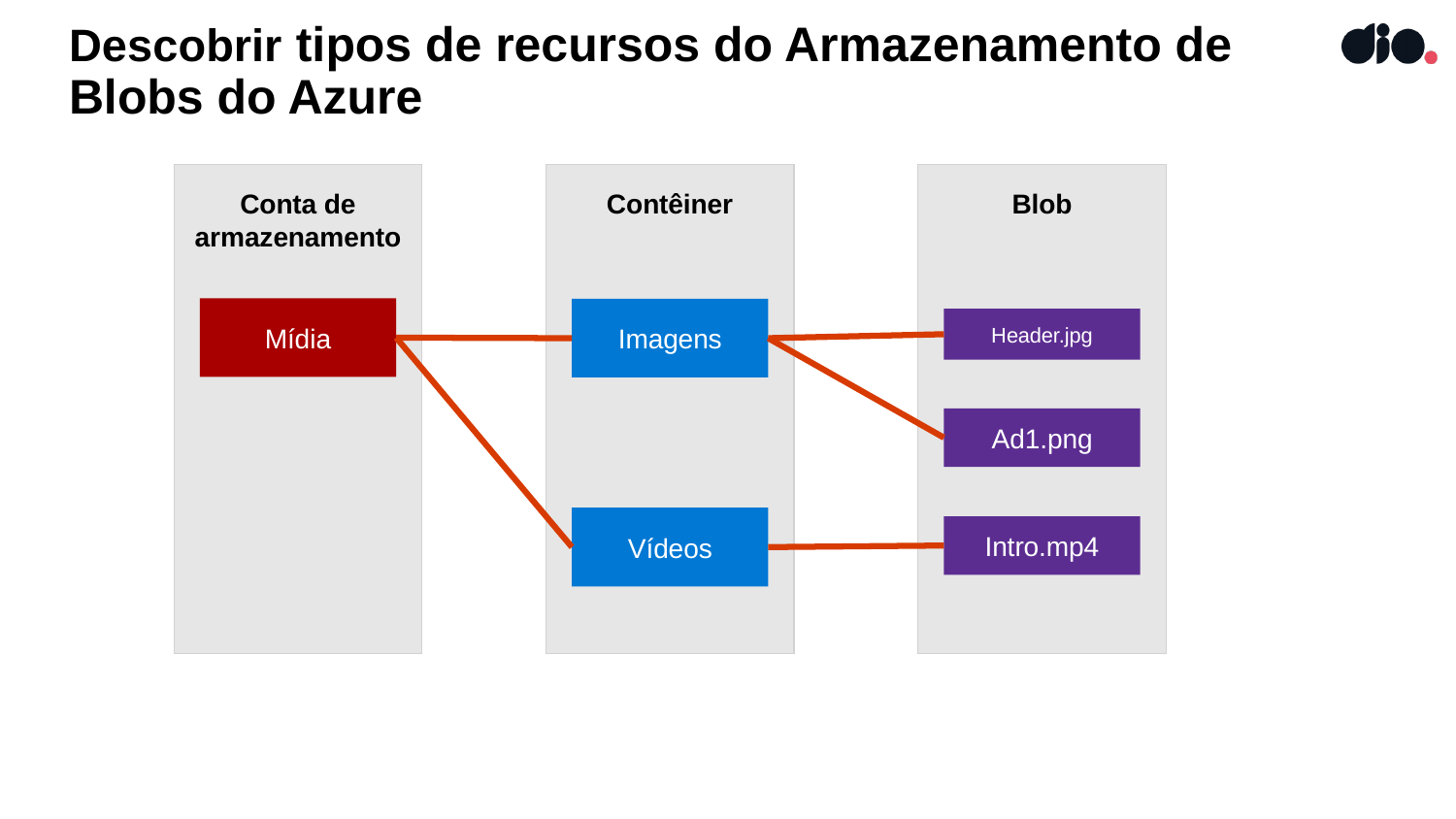

# Descobrir tipos de recursos do Armazenamento de Blobs do Azure
Conta de armazenamento
Contêiner
Blob
Mídia
Imagens
Header.jpg
Ad1.png
Vídeos
Intro.mp4